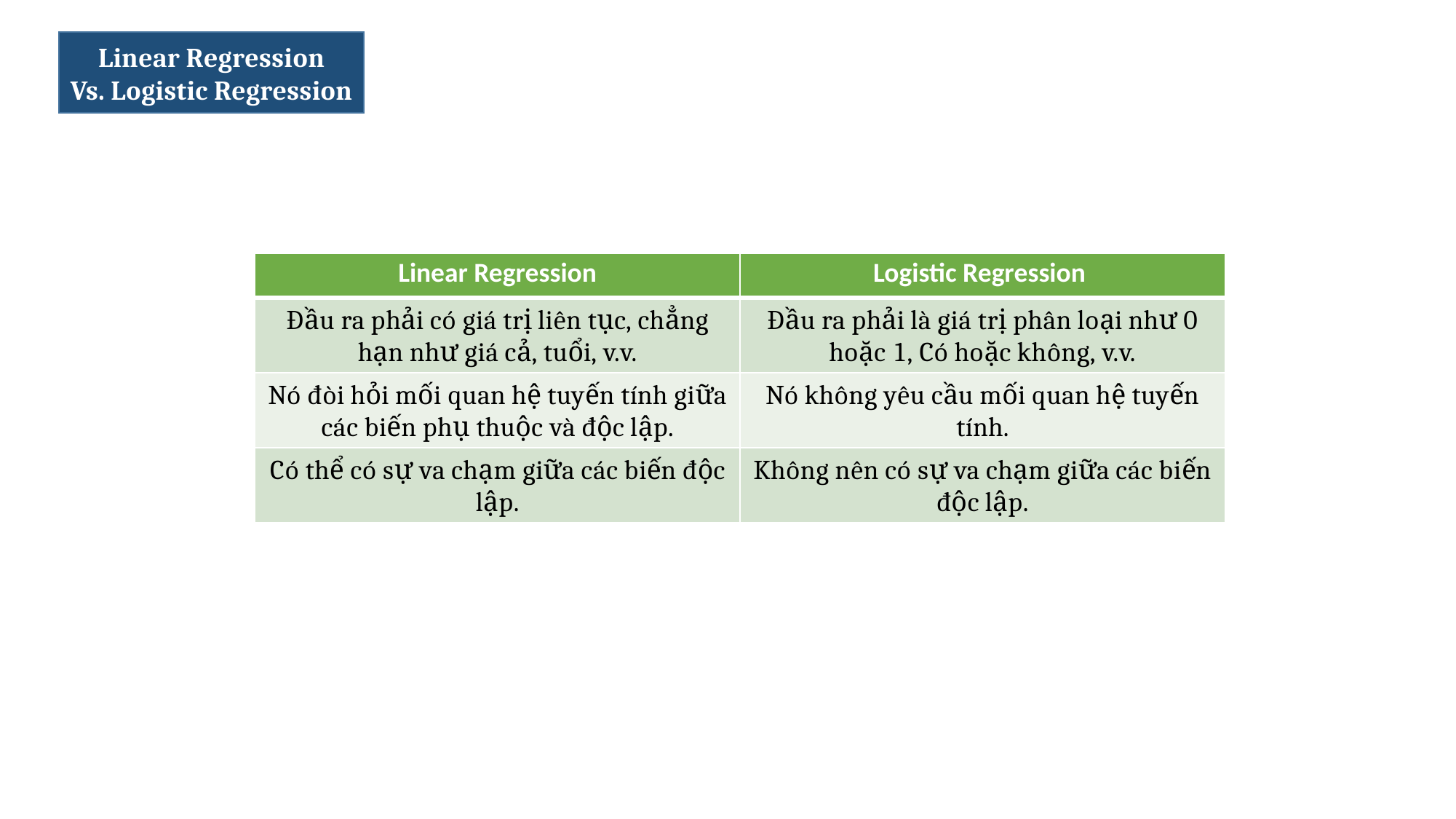

Linear Regression
Vs. Logistic Regression
| Linear Regression | Logistic Regression |
| --- | --- |
| Đầu ra phải có giá trị liên tục, chẳng hạn như giá cả, tuổi, v.v. | Đầu ra phải là giá trị phân loại như 0 hoặc 1, Có hoặc không, v.v. |
| Nó đòi hỏi mối quan hệ tuyến tính giữa các biến phụ thuộc và độc lập. | Nó không yêu cầu mối quan hệ tuyến tính. |
| Có thể có sự va chạm giữa các biến độc lập. | Không nên có sự va chạm giữa các biến độc lập. |